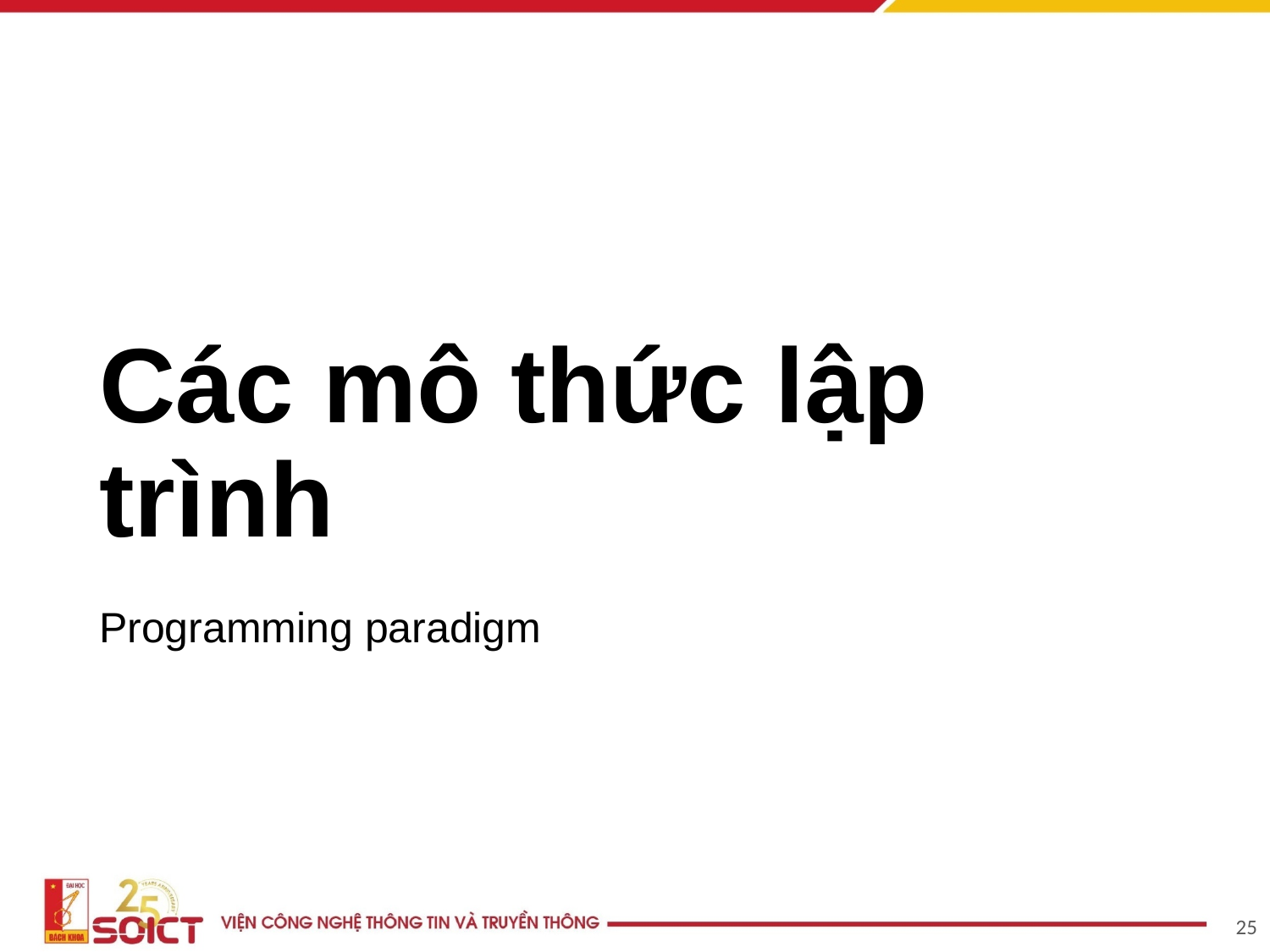

# Các mô thức lập trình
Programming paradigm
25